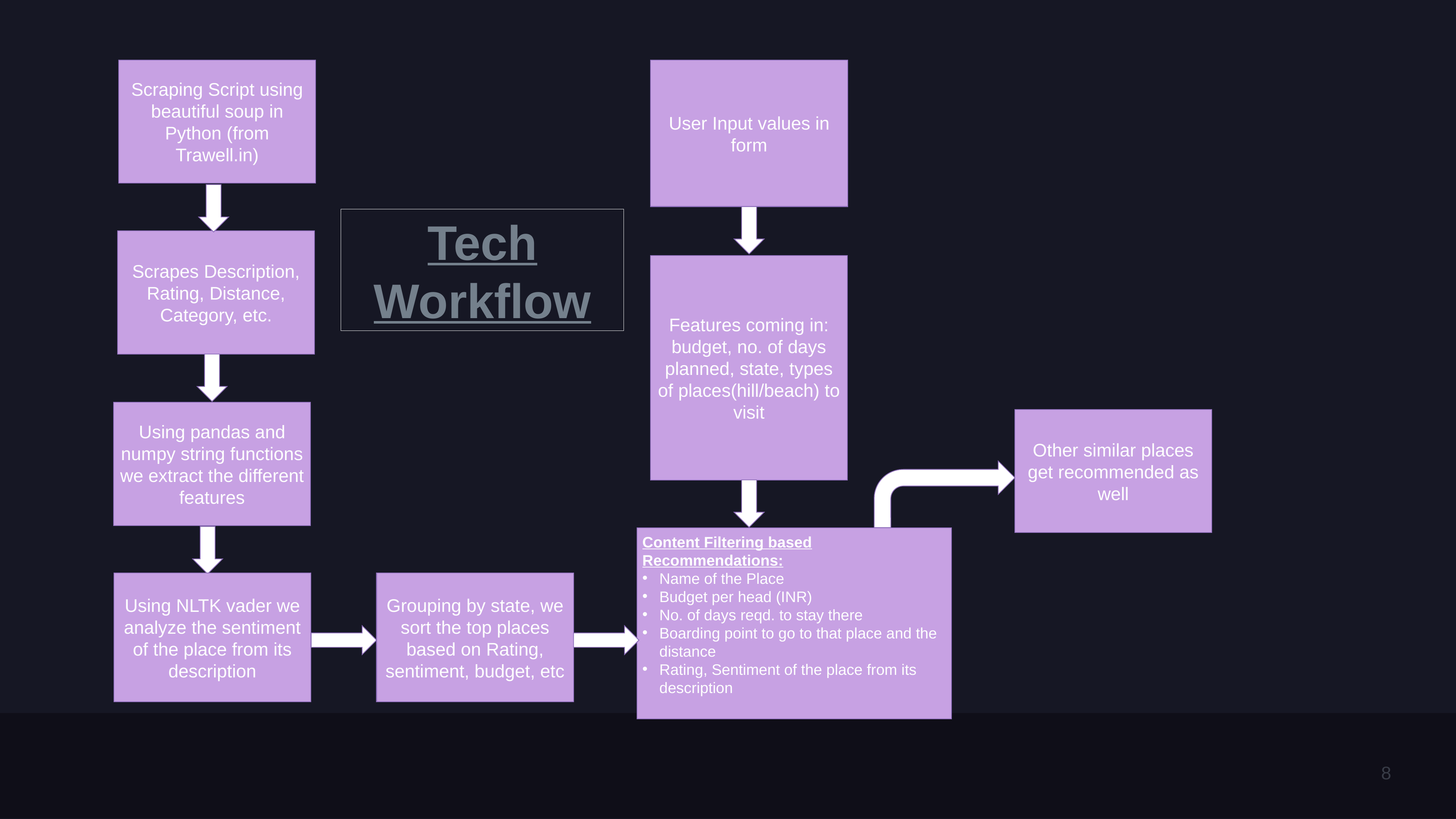

User Input values in form
Scraping Script using beautiful soup in Python (from Trawell.in)

Tech Workflow
Scrapes Description, Rating, Distance, Category, etc.
Features coming in: budget, no. of days planned, state, types of places(hill/beach) to visit

Using pandas and numpy string functions we extract the different features
Other similar places get recommended as well

Content Filtering based Recommendations:
Name of the Place
Budget per head (INR)
No. of days reqd. to stay there
Boarding point to go to that place and the distance
Rating, Sentiment of the place from its description

Grouping by state, we sort the top places based on Rating, sentiment, budget, etc
Using NLTK vader we analyze the sentiment of the place from its description

8